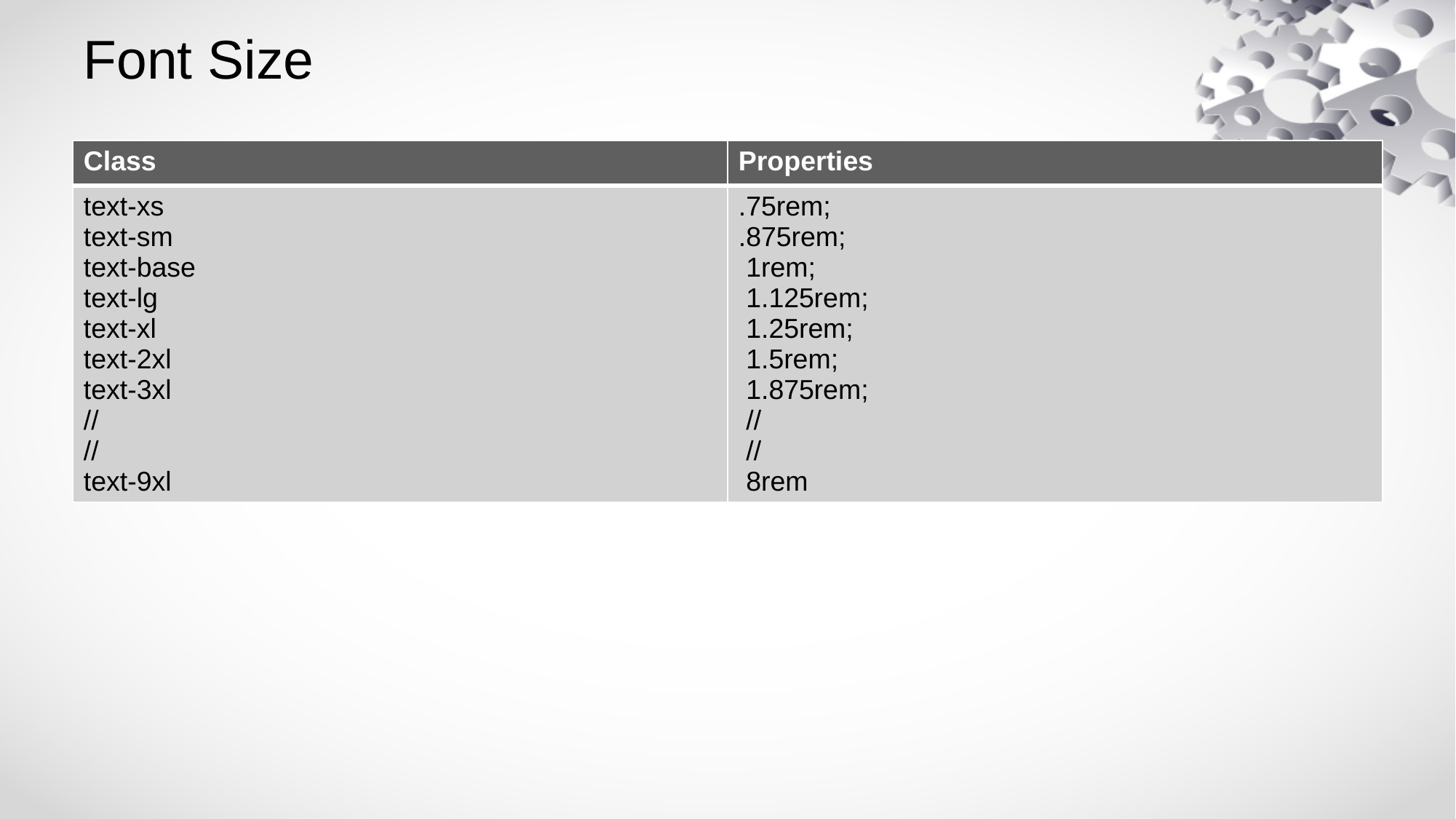

# Font Size
| Class | Properties |
| --- | --- |
| text-xs text-sm text-base text-lg text-xl text-2xl text-3xl // // text-9xl | .75rem; .875rem; 1rem; 1.125rem; 1.25rem; 1.5rem; 1.875rem; // // 8rem |